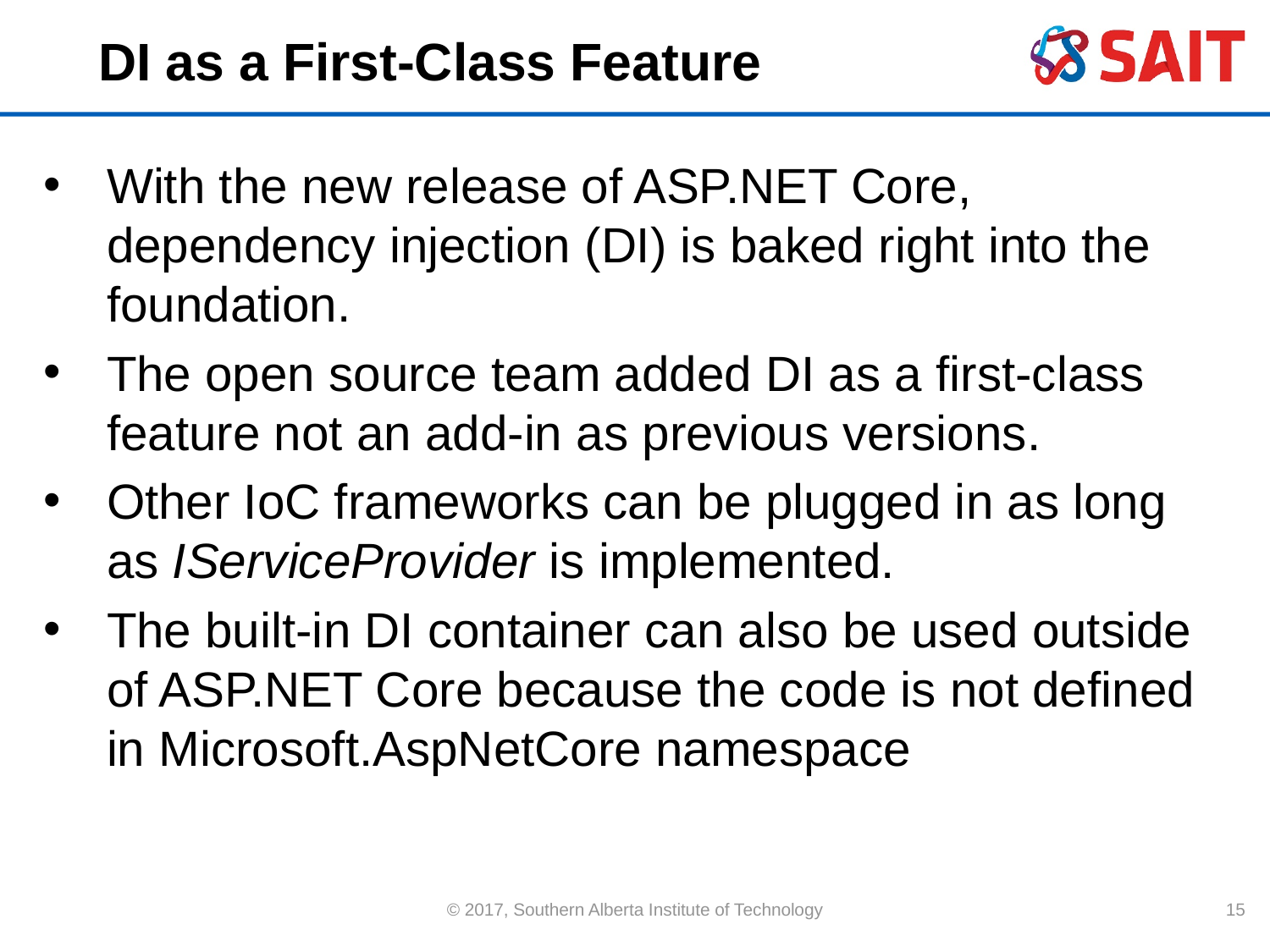

# DI as a First-Class Feature
With the new release of ASP.NET Core, dependency injection (DI) is baked right into the foundation.
The open source team added DI as a first-class feature not an add-in as previous versions.
Other IoC frameworks can be plugged in as long as IServiceProvider is implemented.
The built-in DI container can also be used outside of ASP.NET Core because the code is not defined in Microsoft.AspNetCore namespace